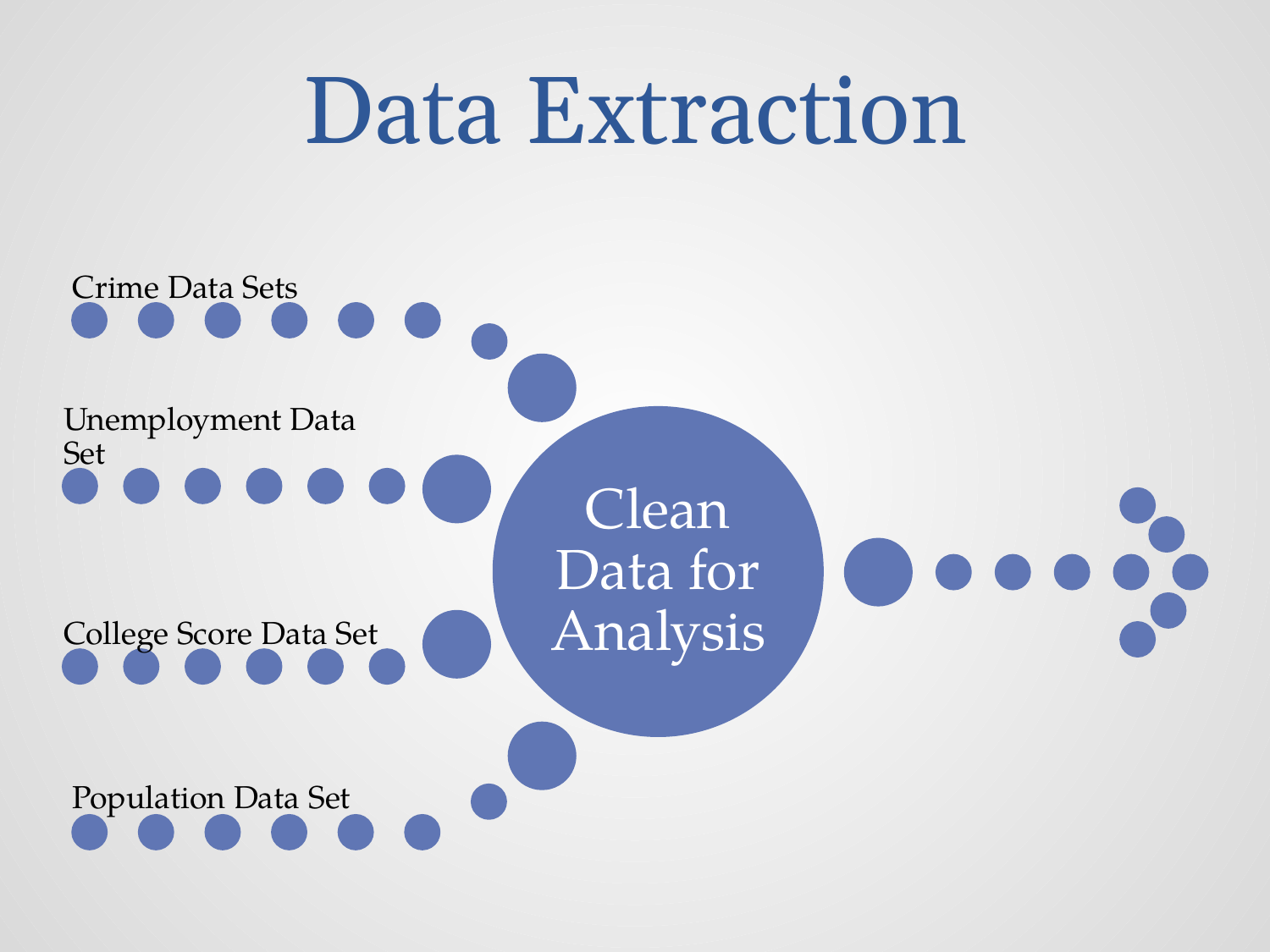

# Data Extraction
Clean Data for Analysis
Crime Data Sets
Unemployment Data Set
College Score Data Set
Population Data Set